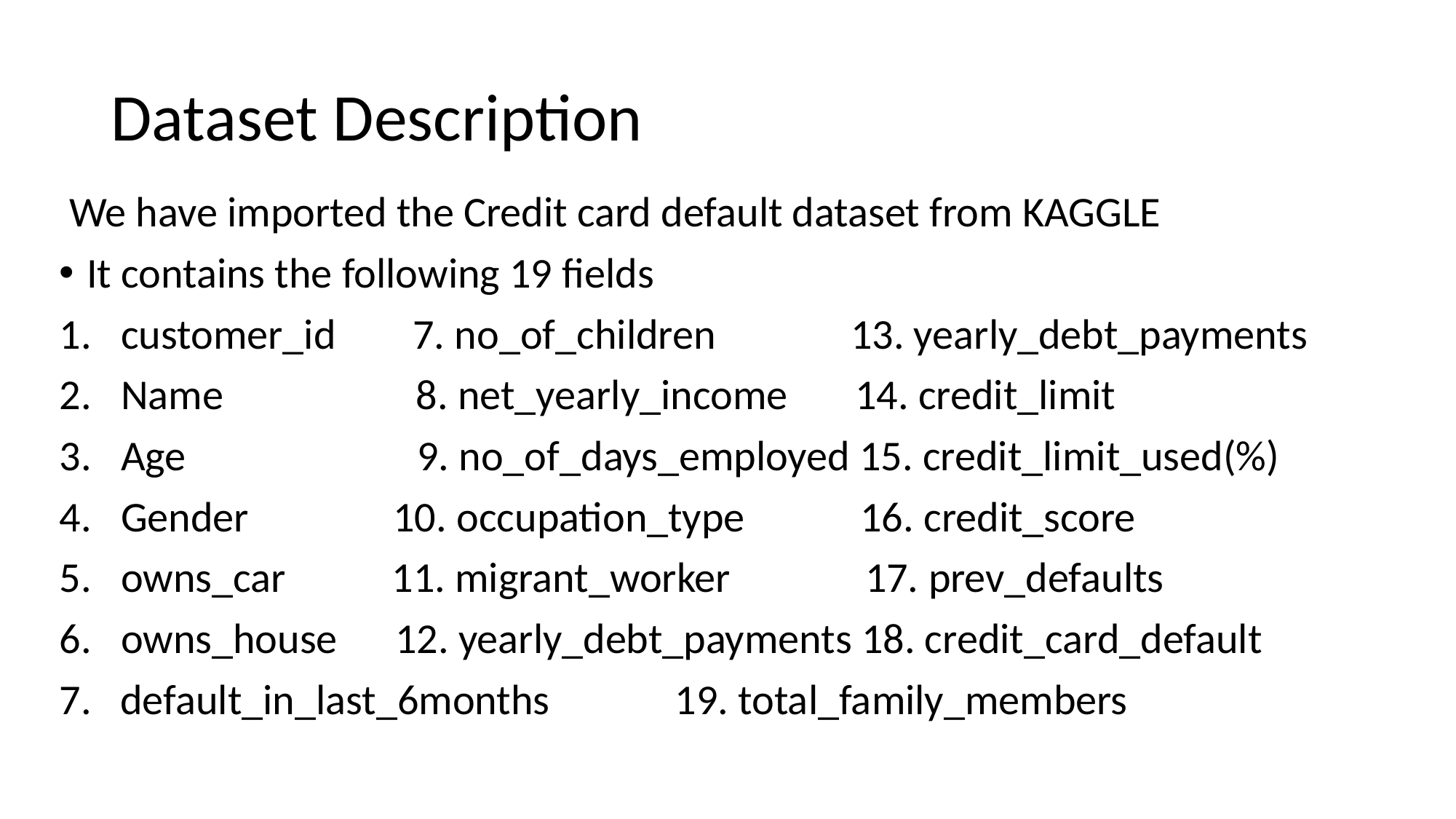

# Dataset Description
 We have imported the Credit card default dataset from KAGGLE
It contains the following 19 fields
customer_id        7. no_of_children              13. yearly_debt_payments
Name                    8. net_yearly_income       14. credit_limit
Age                        9. no_of_days_employed 15. credit_limit_used(%)
Gender               10. occupation_type            16. credit_score
owns_car           11. migrant_worker              17. prev_defaults
owns_house      12. yearly_debt_payments 18. credit_card_default
7.   default_in_last_6months             19. total_family_members